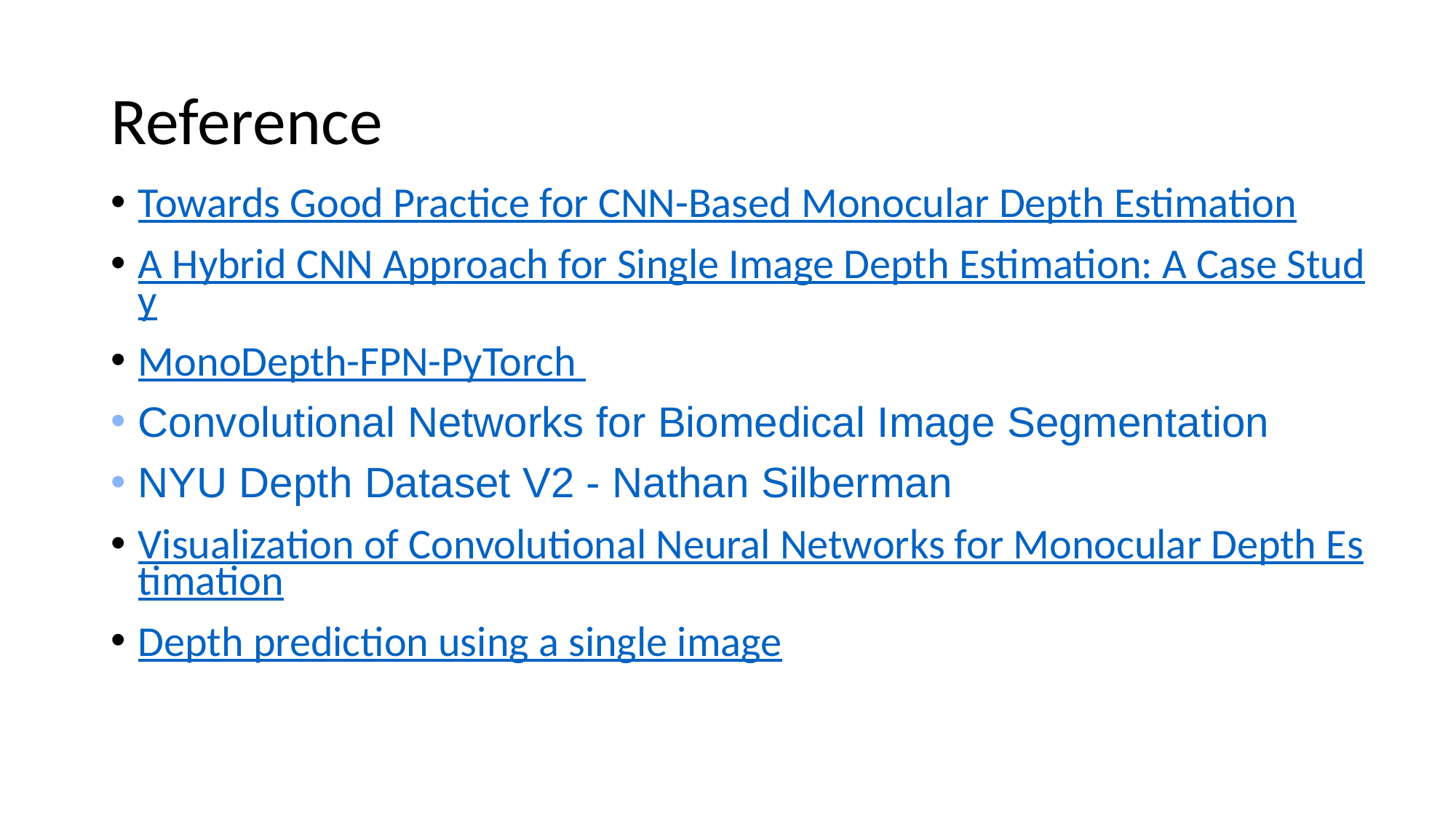

# Reference
Towards Good Practice for CNN-Based Monocular Depth Estimation
A Hybrid CNN Approach for Single Image Depth Estimation: A Case Study
MonoDepth-FPN-PyTorch
Convolutional Networks for Biomedical Image Segmentation
NYU Depth Dataset V2 - Nathan Silberman
Visualization of Convolutional Neural Networks for Monocular Depth Estimation
Depth prediction using a single image